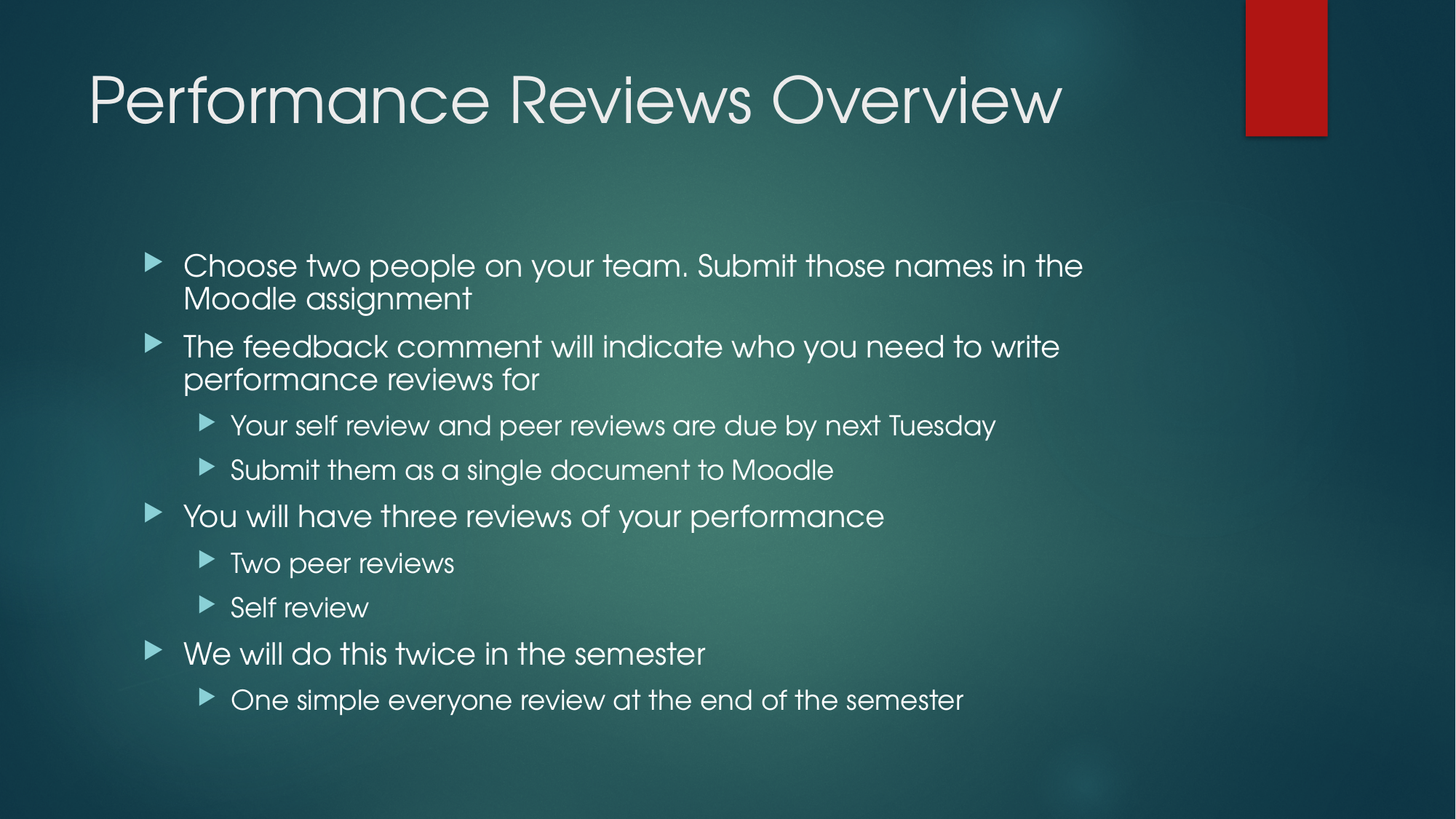

# Performance Reviews Overview
Choose two people on your team. Submit those names in the Moodle assignment
The feedback comment will indicate who you need to write performance reviews for
Your self review and peer reviews are due by next Tuesday
Submit them as a single document to Moodle
You will have three reviews of your performance
Two peer reviews
Self review
We will do this twice in the semester
One simple everyone review at the end of the semester